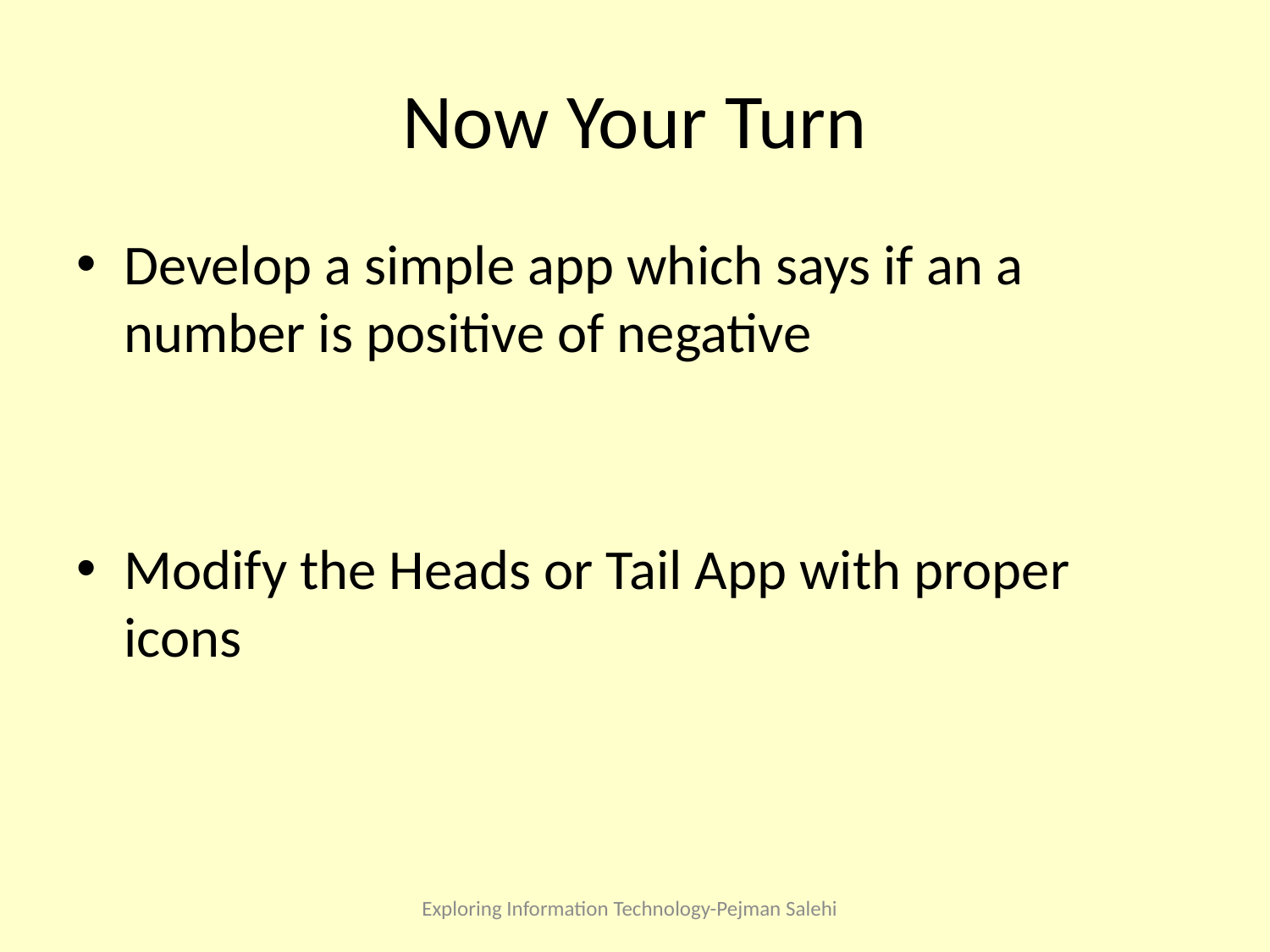

# Now Your Turn
Develop a simple app which says if an a number is positive of negative

Modify the Heads or Tail App with proper icons
Exploring Information Technology-Pejman Salehi